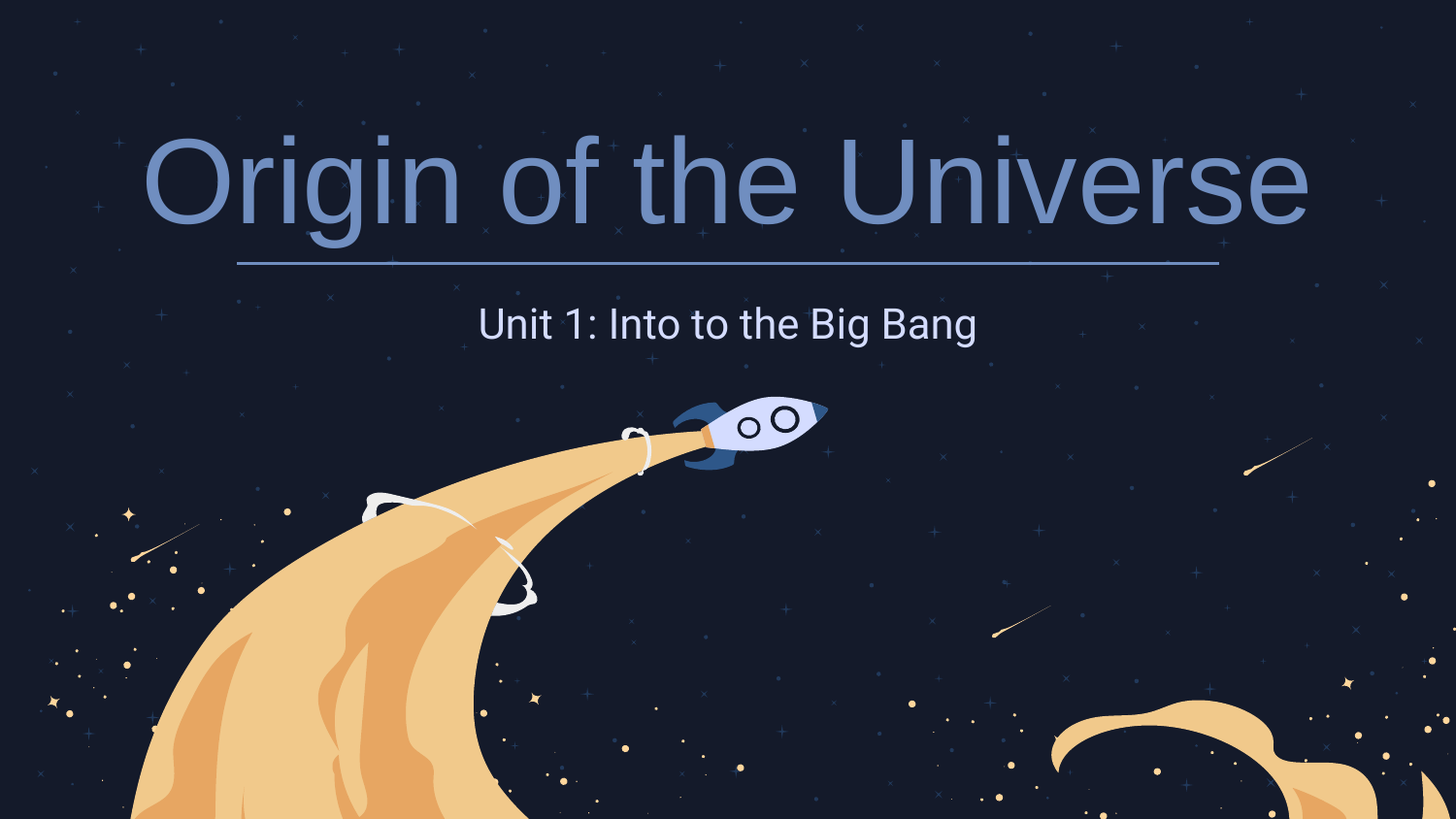

# Origin of the Universe
Unit 1: Into to the Big Bang